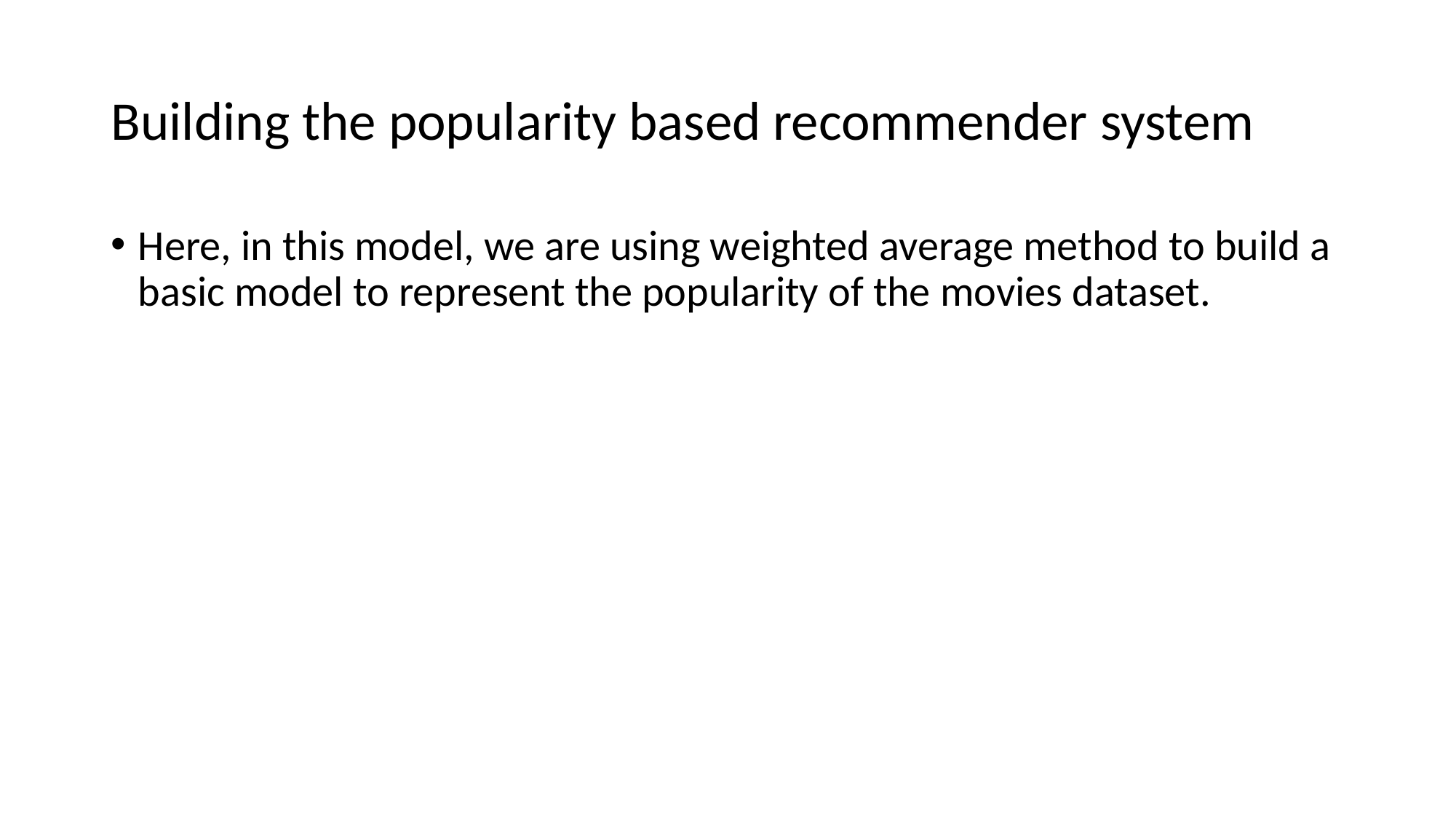

# Building the popularity based recommender system
Here, in this model, we are using weighted average method to build a basic model to represent the popularity of the movies dataset.